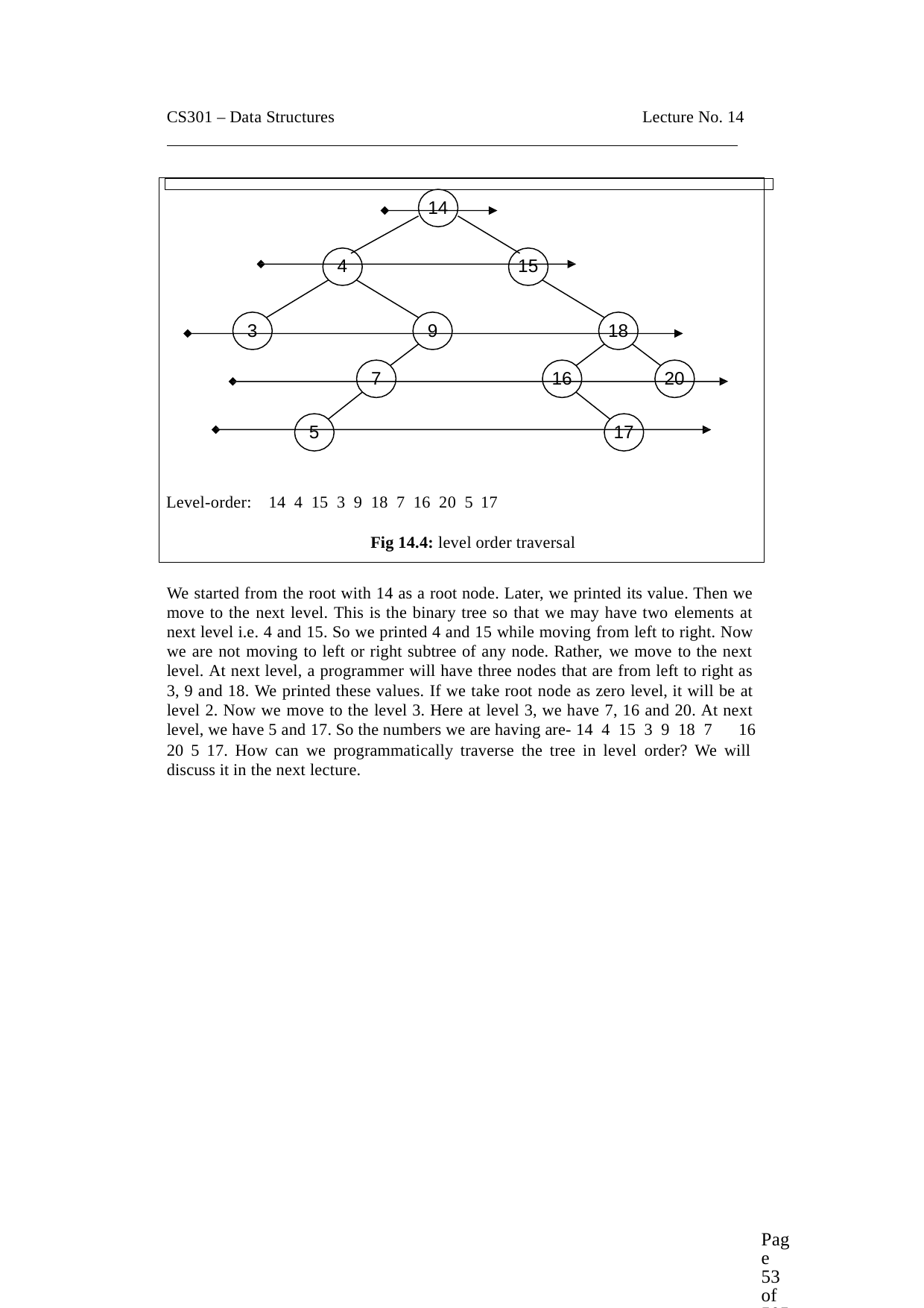

CS301 – Data Structures
Lecture No. 14

14

4
15

3
9
18

7
16
20

5
17

Level-order:    14  4  15  3  9  18  7  16  20  5 17

Fig 14.4: level order traversal

We started from the root with 14 as a root node. Later, we printed its value. Then we  move to the next level. This is the binary tree so that we may have two elements at  next level i.e. 4 and 15. So we printed 4 and 15 while moving from left to right. Now  we are not moving to left or right subtree of any node. Rather, we move to the next  level. At next level, a programmer will have three nodes that are from left to right as  3, 9 and 18. We printed these values. If we take root node as zero level, it will be at  level 2. Now we move to the level 3. Here at level 3, we have 7, 16 and 20. At next  level, we have 5 and 17. So the numbers we are having are- 14  4  15  3  9  18  7      16
20 5 17. How can we programmatically traverse the tree in level order? We will  discuss it in the next lecture.

Page 53 of 505